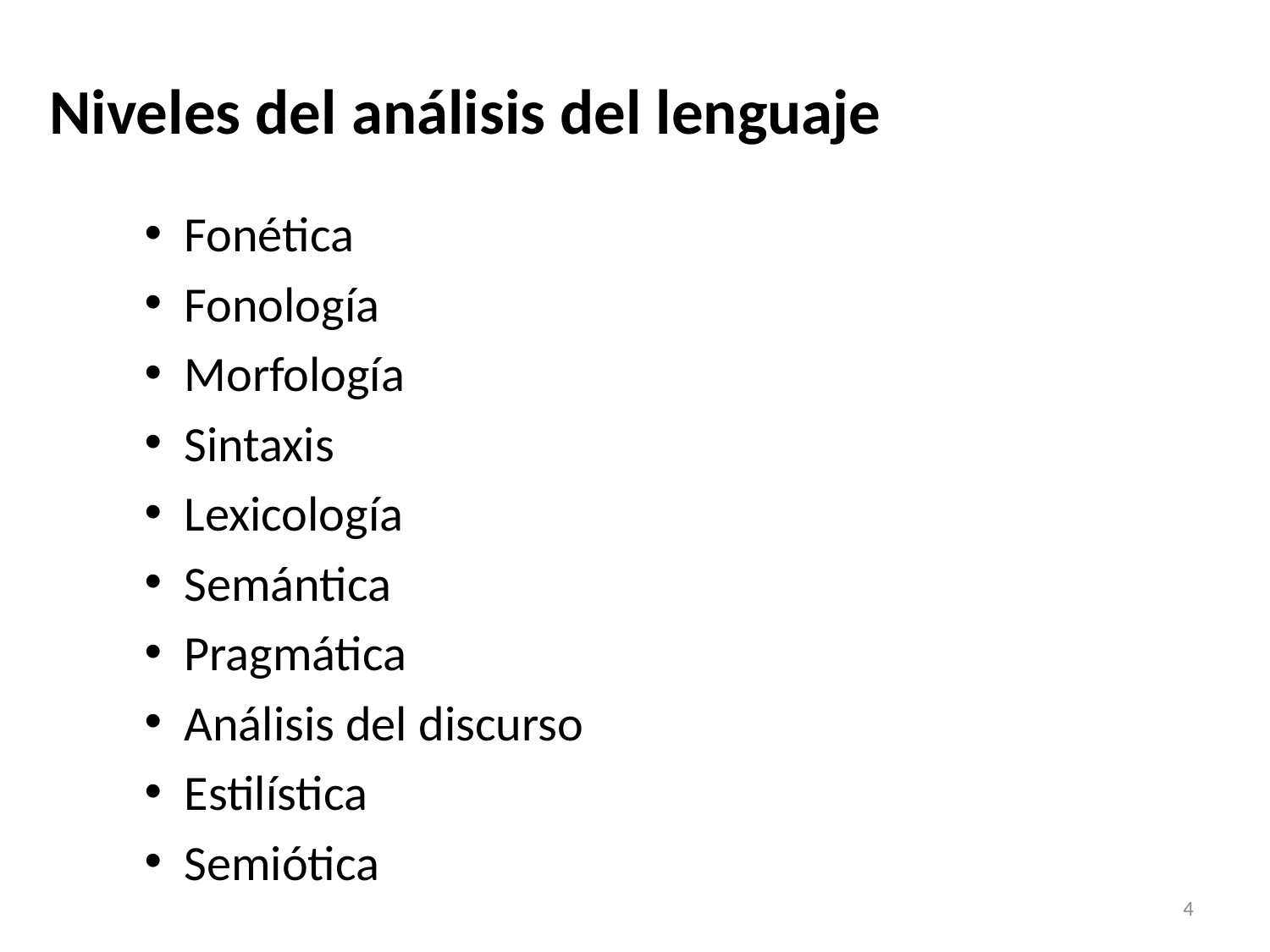

Niveles del análisis del lenguaje
  Fonética
  Fonología
  Morfología
  Sintaxis
  Lexicología
  Semántica
  Pragmática
  Análisis del discurso
  Estilística
  Semiótica

4